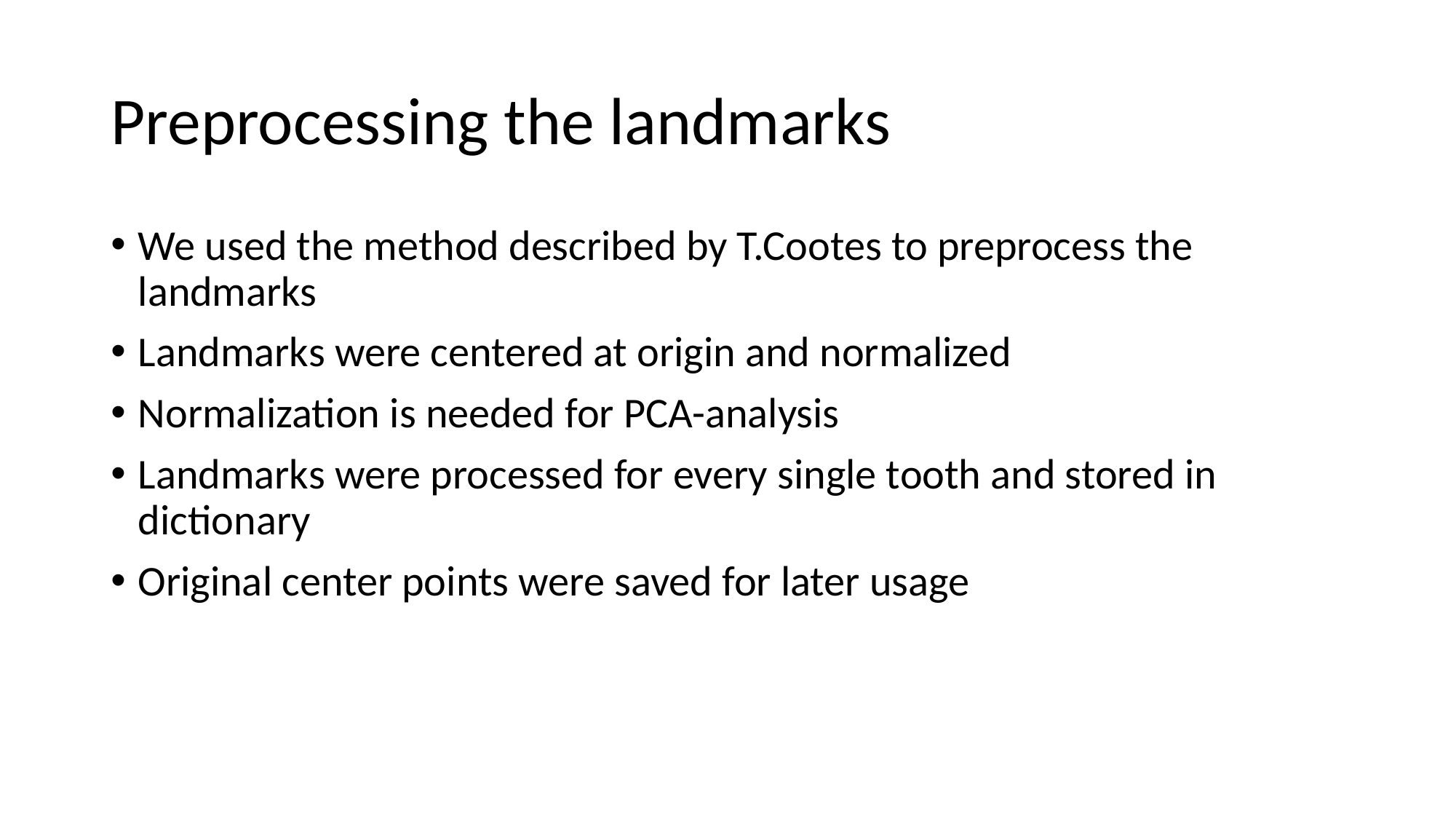

# Preprocessing the landmarks
We used the method described by T.Cootes to preprocess the landmarks
Landmarks were centered at origin and normalized
Normalization is needed for PCA-analysis
Landmarks were processed for every single tooth and stored in dictionary
Original center points were saved for later usage